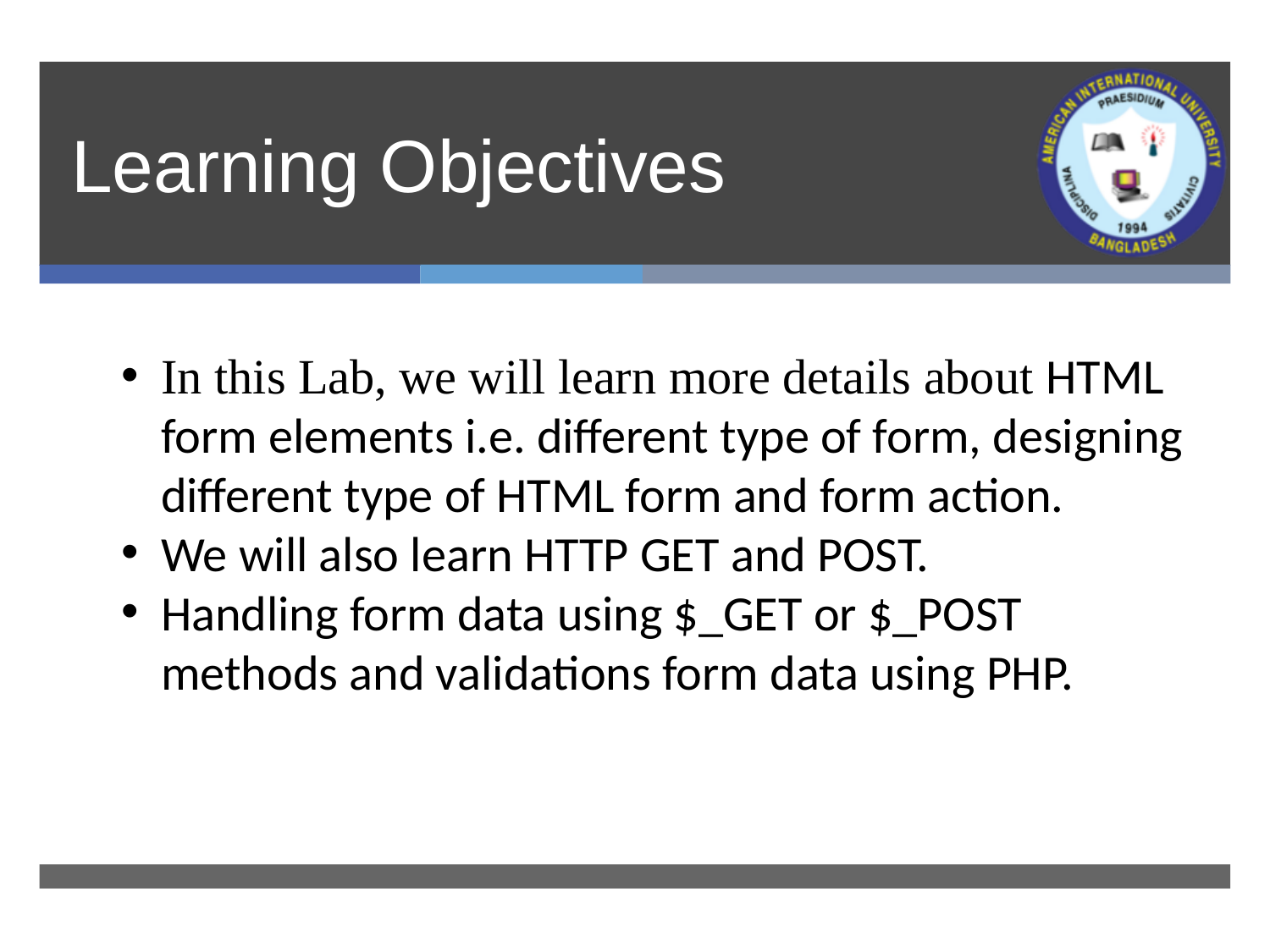

# Learning Objectives

In this Lab, we will learn more details about HTML form elements i.e. different type of form, designing different type of HTML form and form action.
We will also learn HTTP GET and POST.
Handling form data using $_GET or $_POST methods and validations form data using PHP.